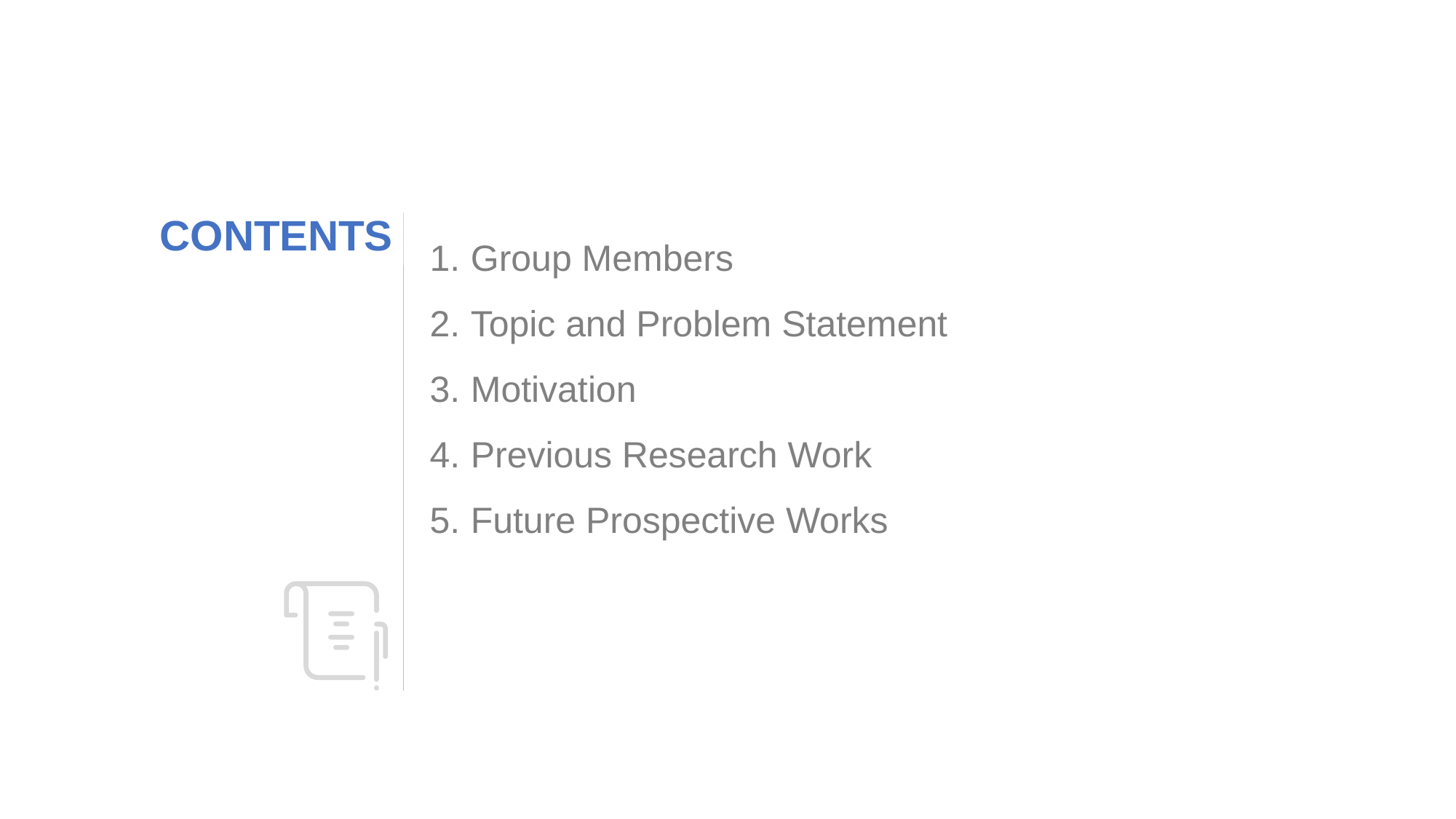

CONTENTS
Group Members
Topic and Problem Statement
Motivation
Previous Research Work
Future Prospective Works